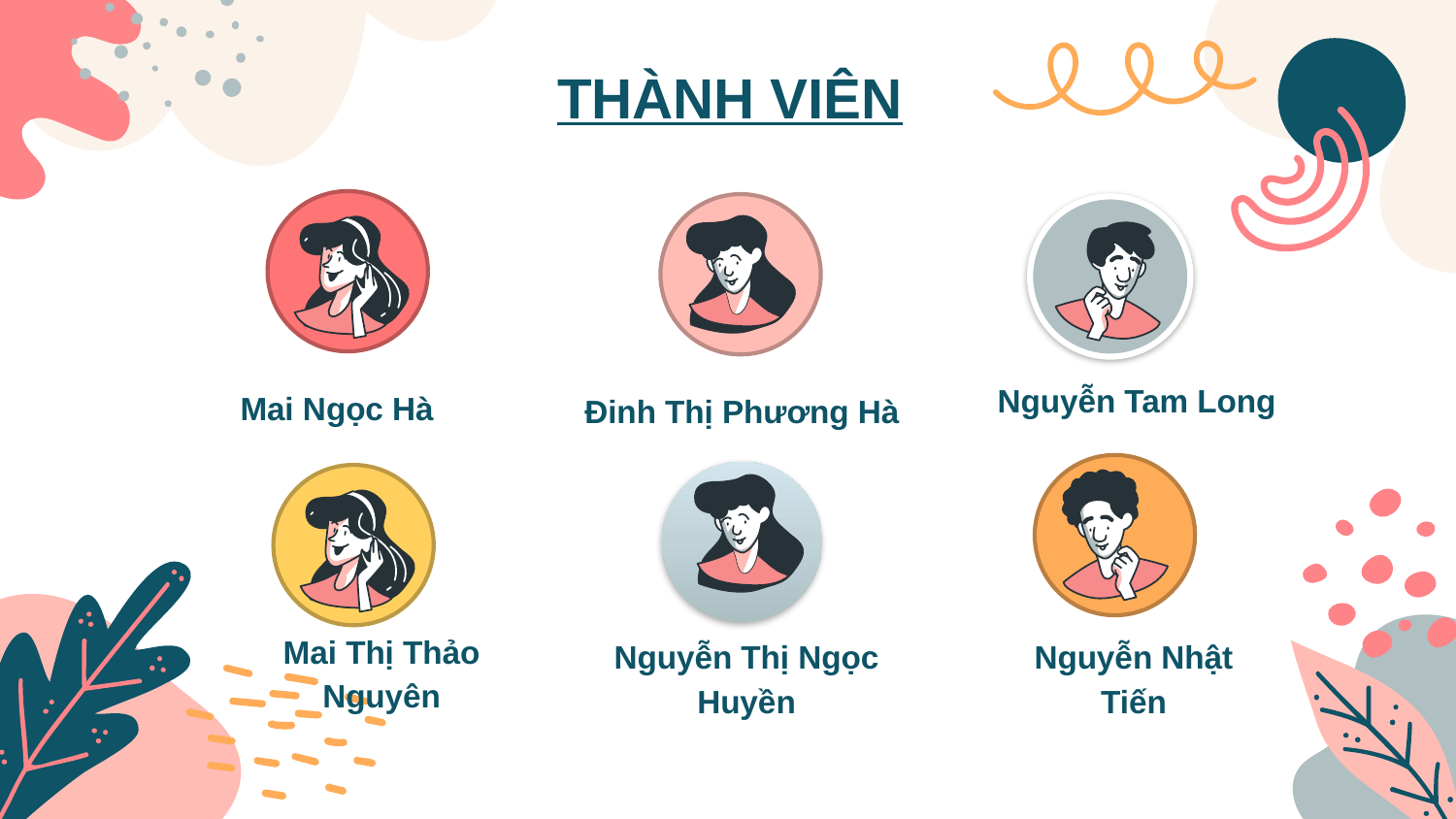

THÀNH VIÊN

Nguyễn Tam Long
Mai Ngọc Hà
Đinh Thị Phương Hà

Mai Thị Thảo Nguyên
Nguyễn Thị Ngọc Huyền
Nguyễn Nhật Tiến